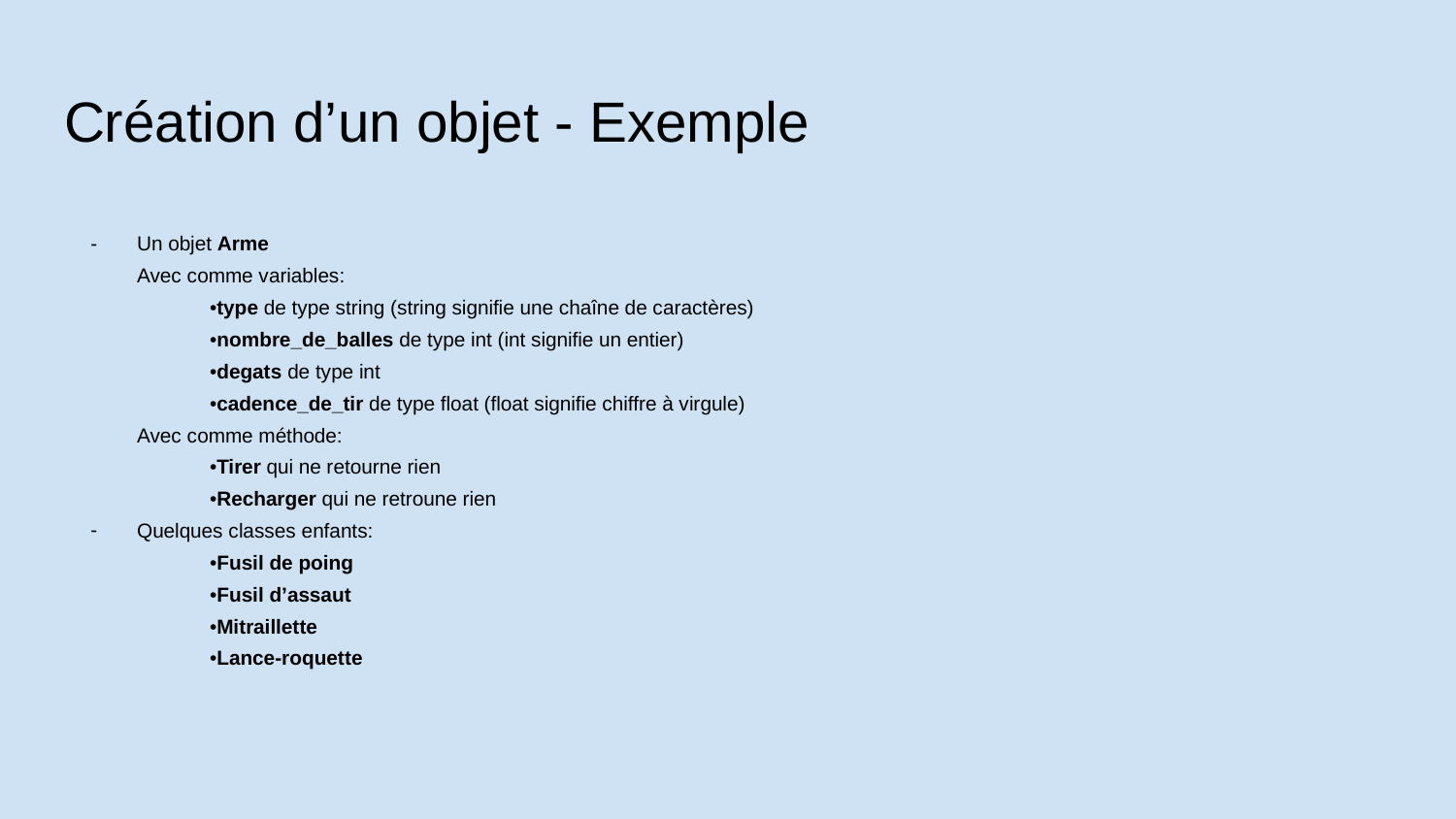

# Création d’un objet - Exemple

Un objet Arme
Avec comme variables:
•type de type string (string signifie une chaîne de caractères)
•nombre_de_balles de type int (int signifie un entier)
•degats de type int
•cadence_de_tir de type float (float signifie chiffre à virgule)
Avec comme méthode:
•Tirer qui ne retourne rien
•Recharger qui ne retroune rien
Quelques classes enfants:
•Fusil de poing
•Fusil d’assaut
•Mitraillette
•Lance-roquette